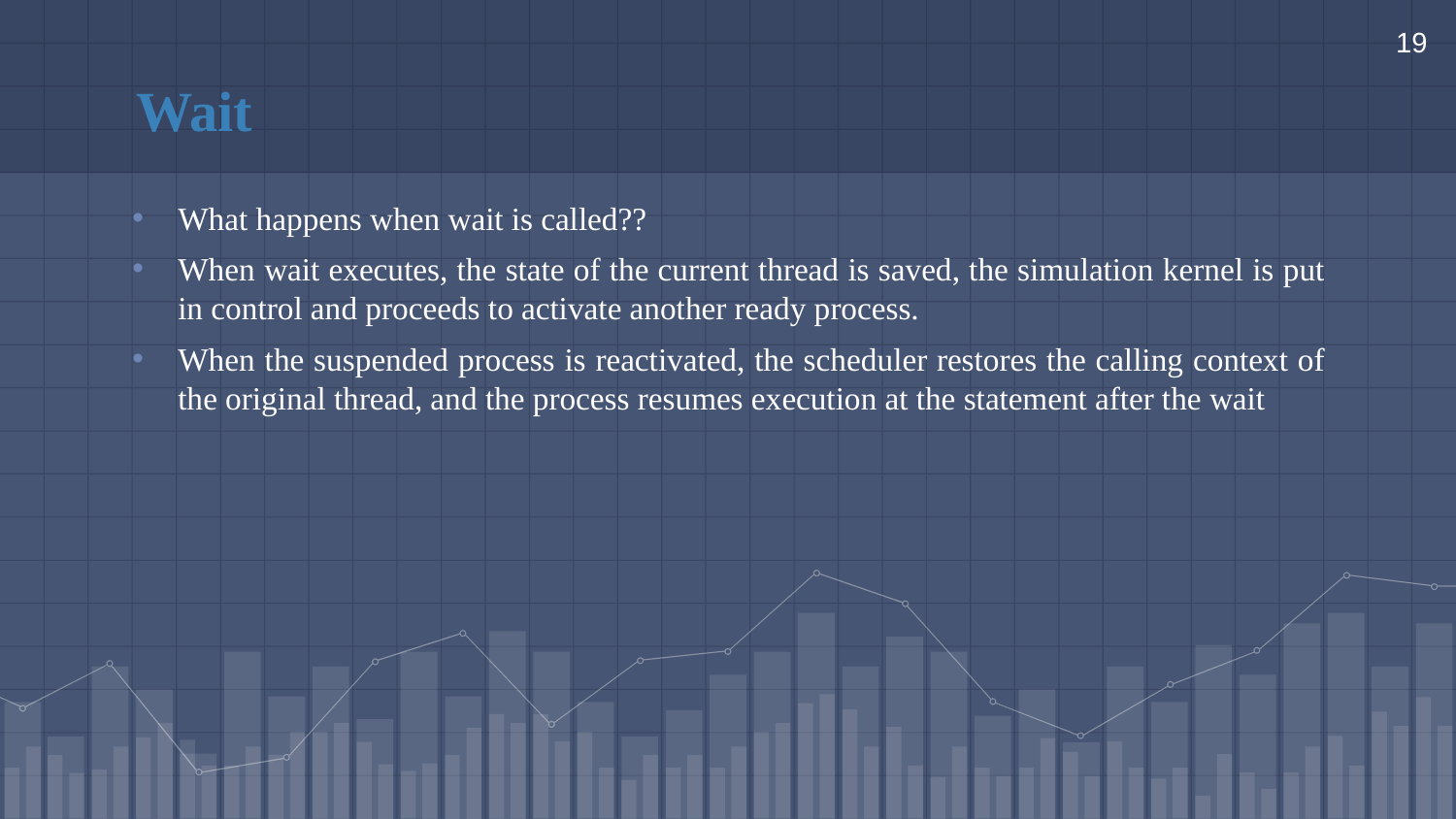

19
# Wait
What happens when wait is called??
When wait executes, the state of the current thread is saved, the simulation kernel is put in control and proceeds to activate another ready process.
When the suspended process is reactivated, the scheduler restores the calling context of the original thread, and the process resumes execution at the statement after the wait